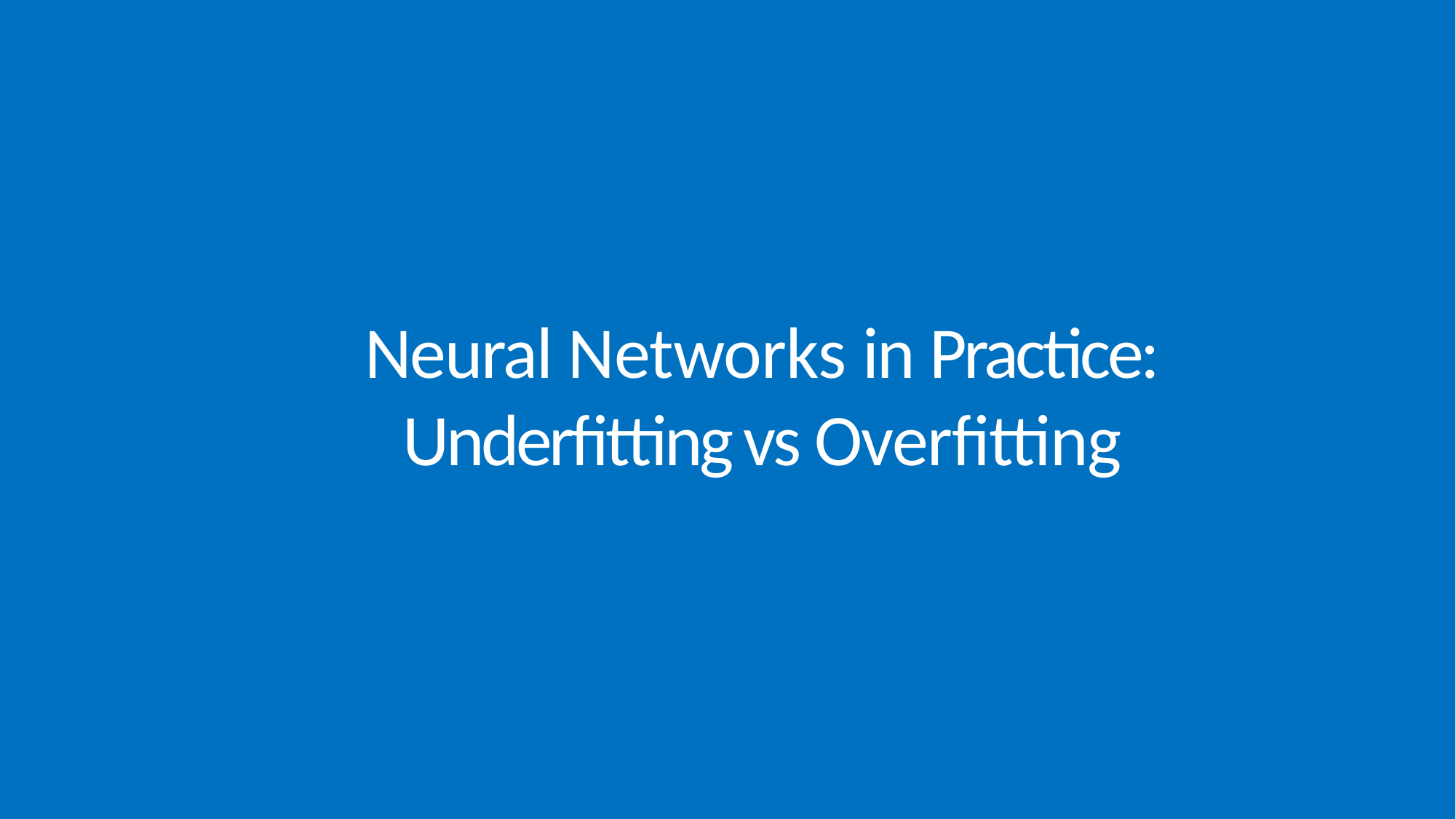

Neural Networks in Practice:
Underfitting vs Overfitting